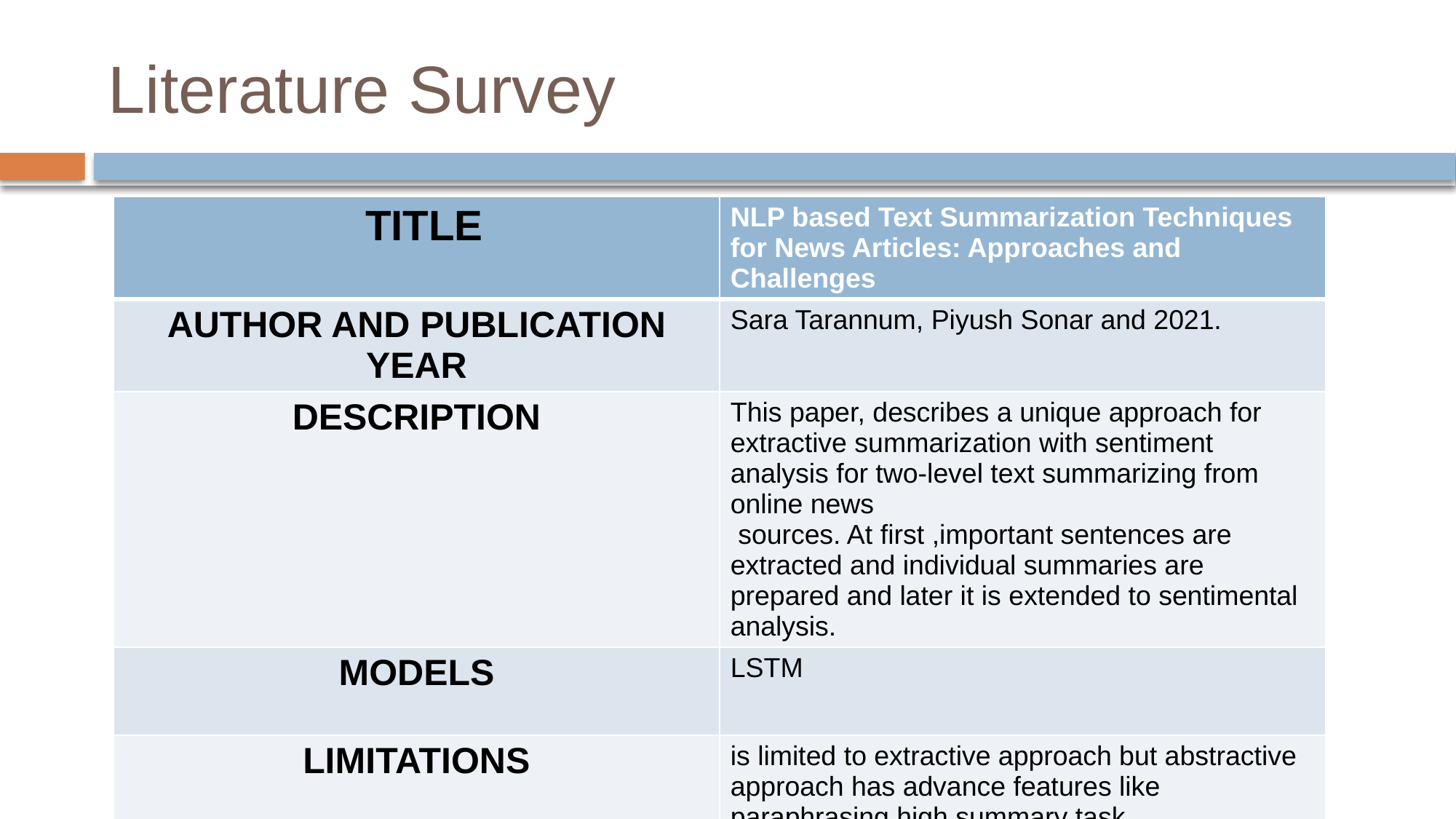

# Literature Survey
| TITLE | NLP based Text Summarization Techniques for News Articles: Approaches and Challenges |
| --- | --- |
| AUTHOR AND PUBLICATION YEAR | Sara Tarannum, Piyush Sonar and 2021. |
| DESCRIPTION | This paper, describes a unique approach for extractive summarization with sentiment analysis for two-level text summarizing from online news sources. At first ,important sentences are extracted and individual summaries are prepared and later it is extended to sentimental analysis. |
| MODELS | LSTM |
| LIMITATIONS | is limited to extractive approach but abstractive approach has advance features like paraphrasing,high summary task. |